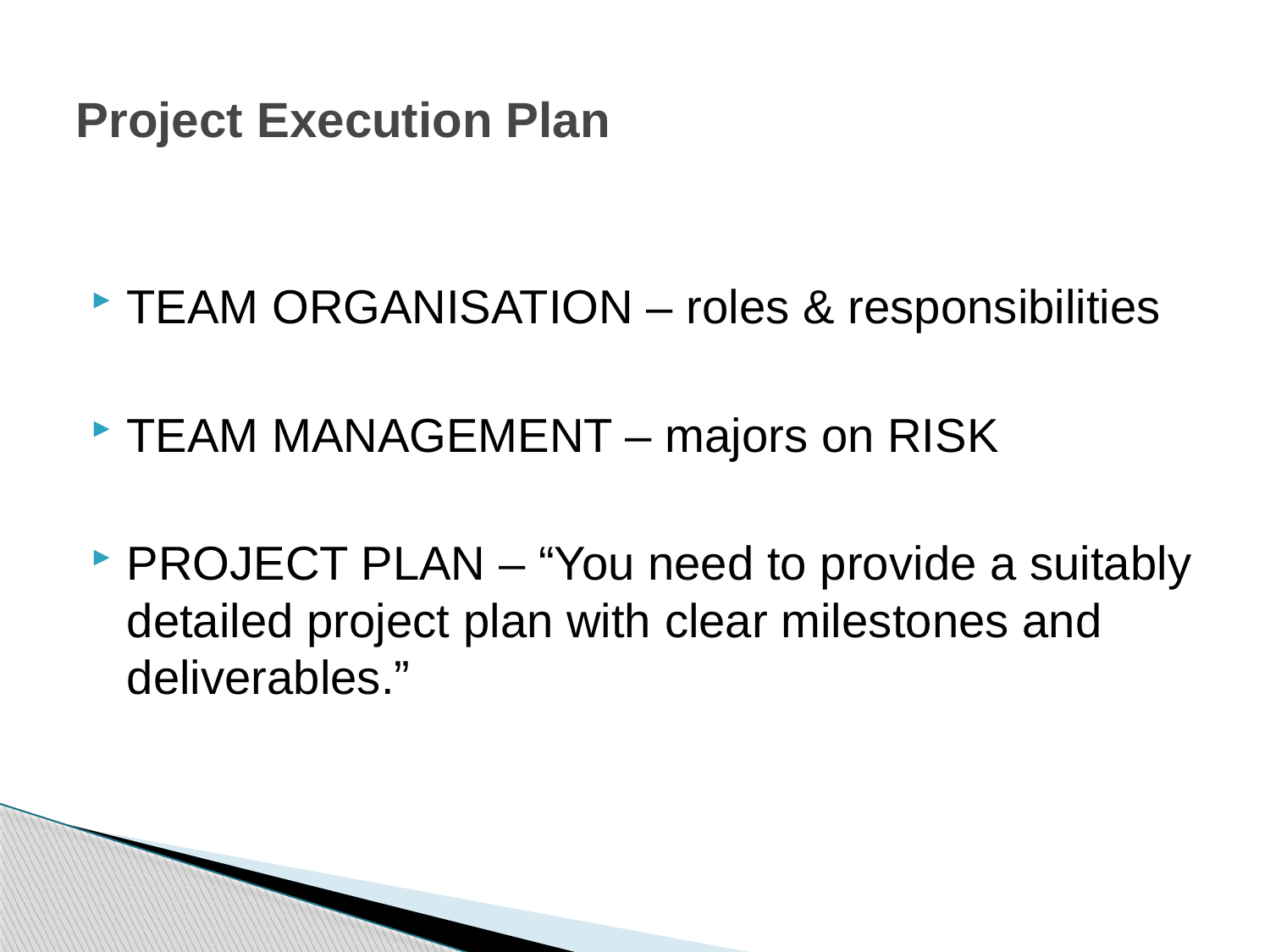

# Project Execution Plan

TEAM ORGANISATION – roles & responsibilities

TEAM MANAGEMENT – majors on RISK

PROJECT PLAN – “You need to provide a suitably detailed project plan with clear milestones and deliverables.”